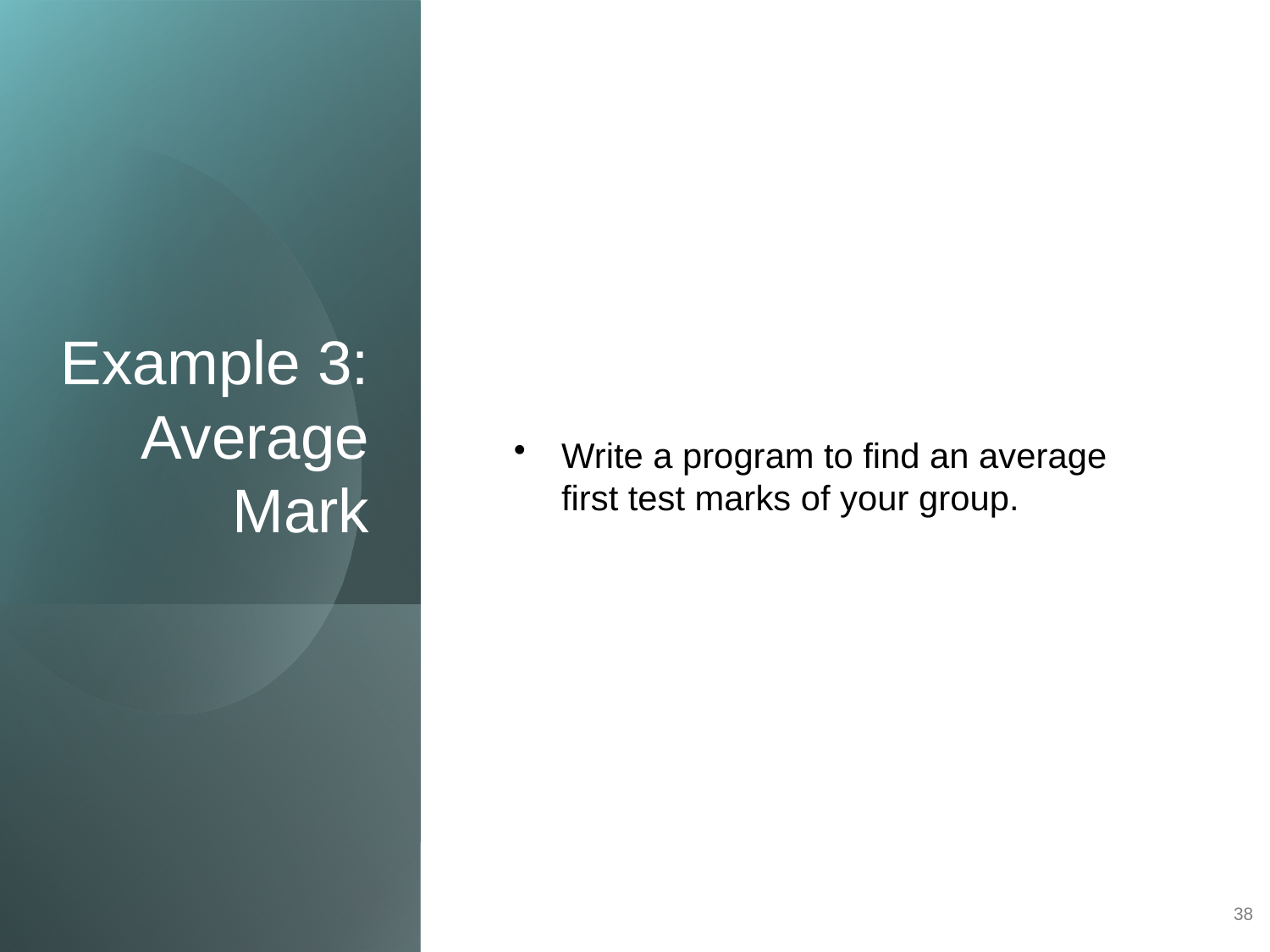

# Example 3: Average Mark
Write a program to find an average first test marks of your group.

38